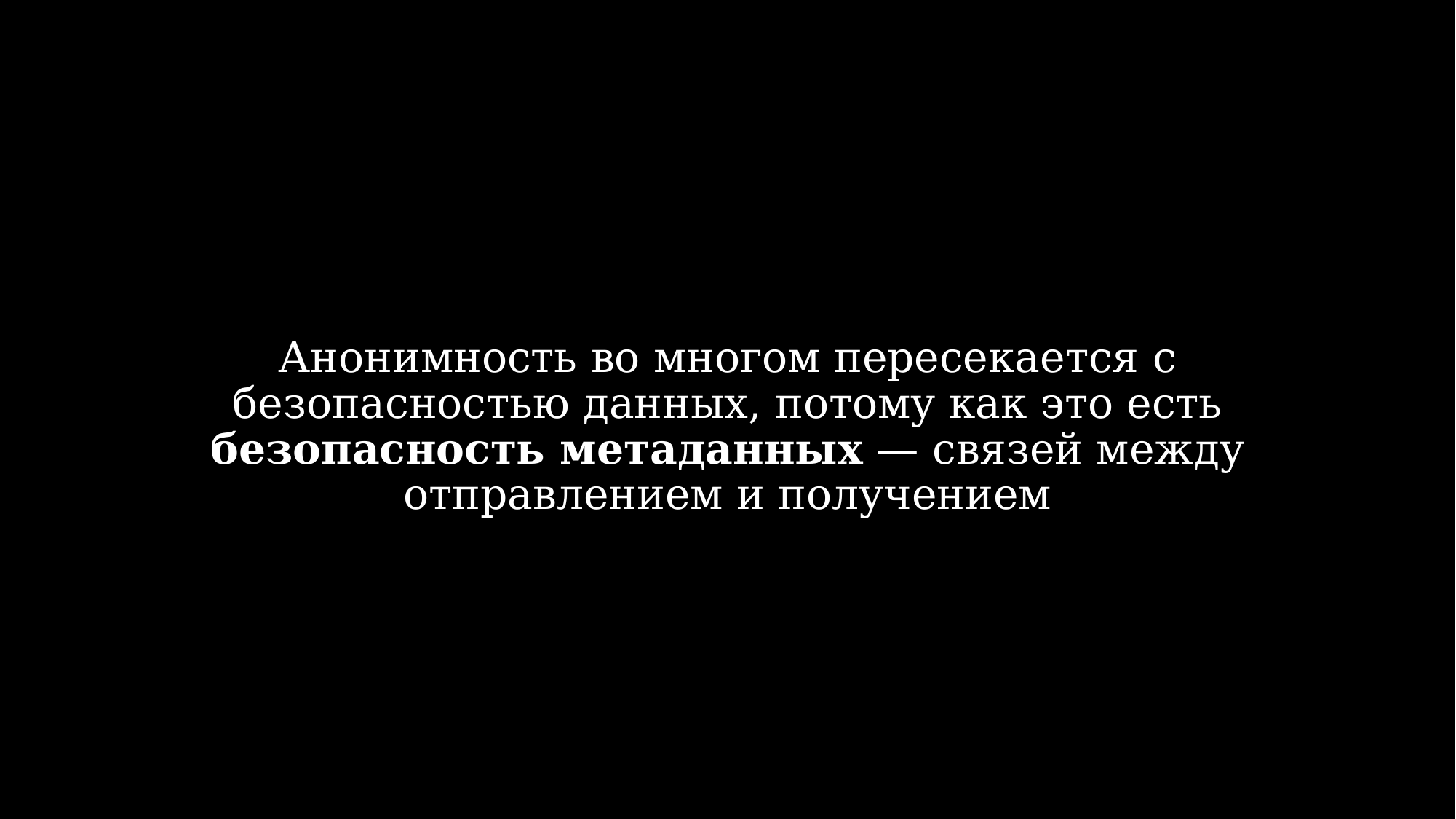

Анонимность во многом пересекается с безопасностью данных, потому как это есть безопасность метаданных — связей между отправлением и получением